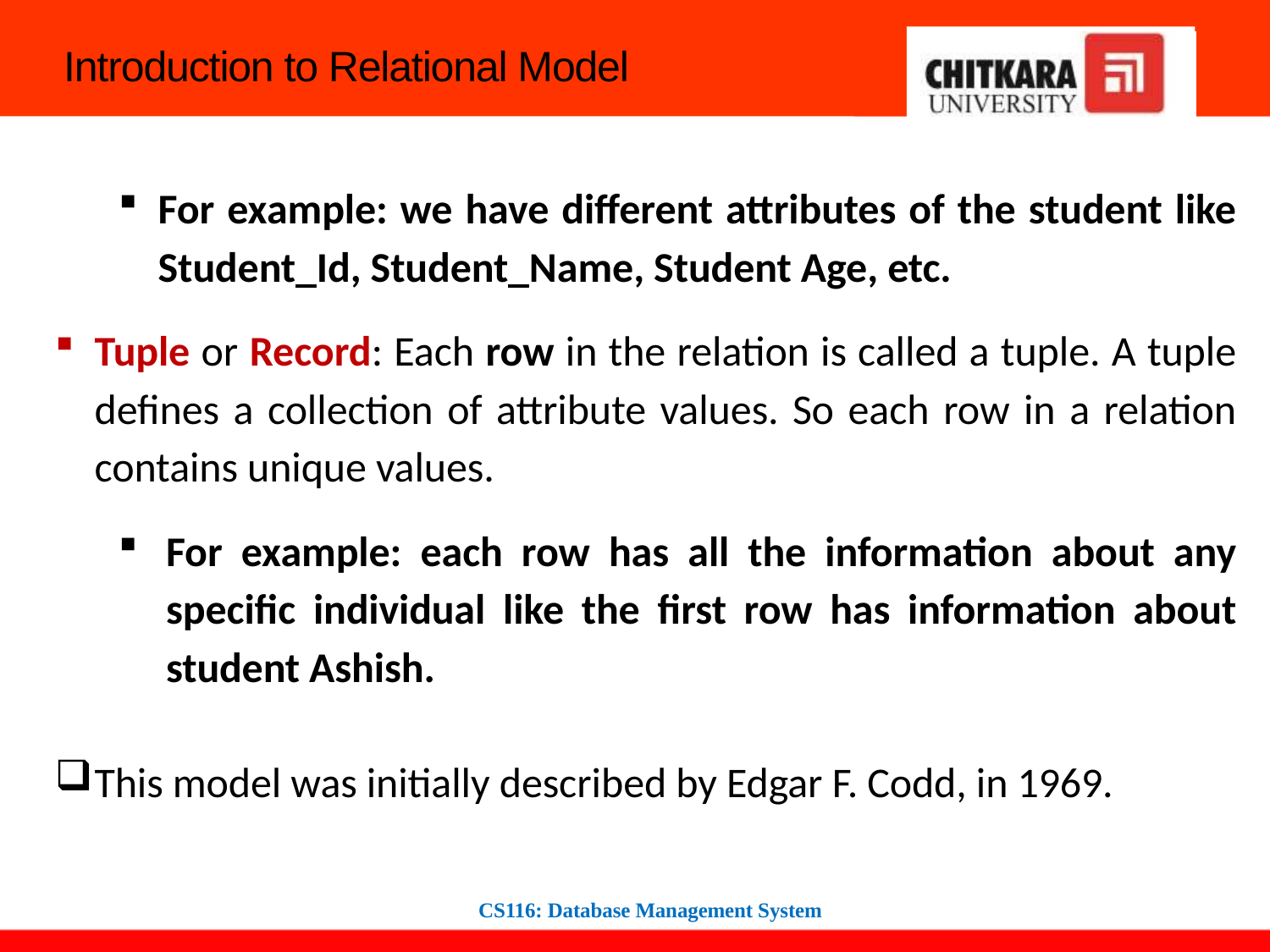

# Introduction to Relational Model
For example: we have different attributes of the student like Student_Id, Student_Name, Student Age, etc.

Tuple or Record: Each row in the relation is called a tuple. A tuple defines a collection of attribute values. So each row in a relation contains unique values.

For example: each row has all the information about any specific individual like the first row has information about student Ashish.

This model was initially described by Edgar F. Codd, in 1969.
CS116: Database Management System